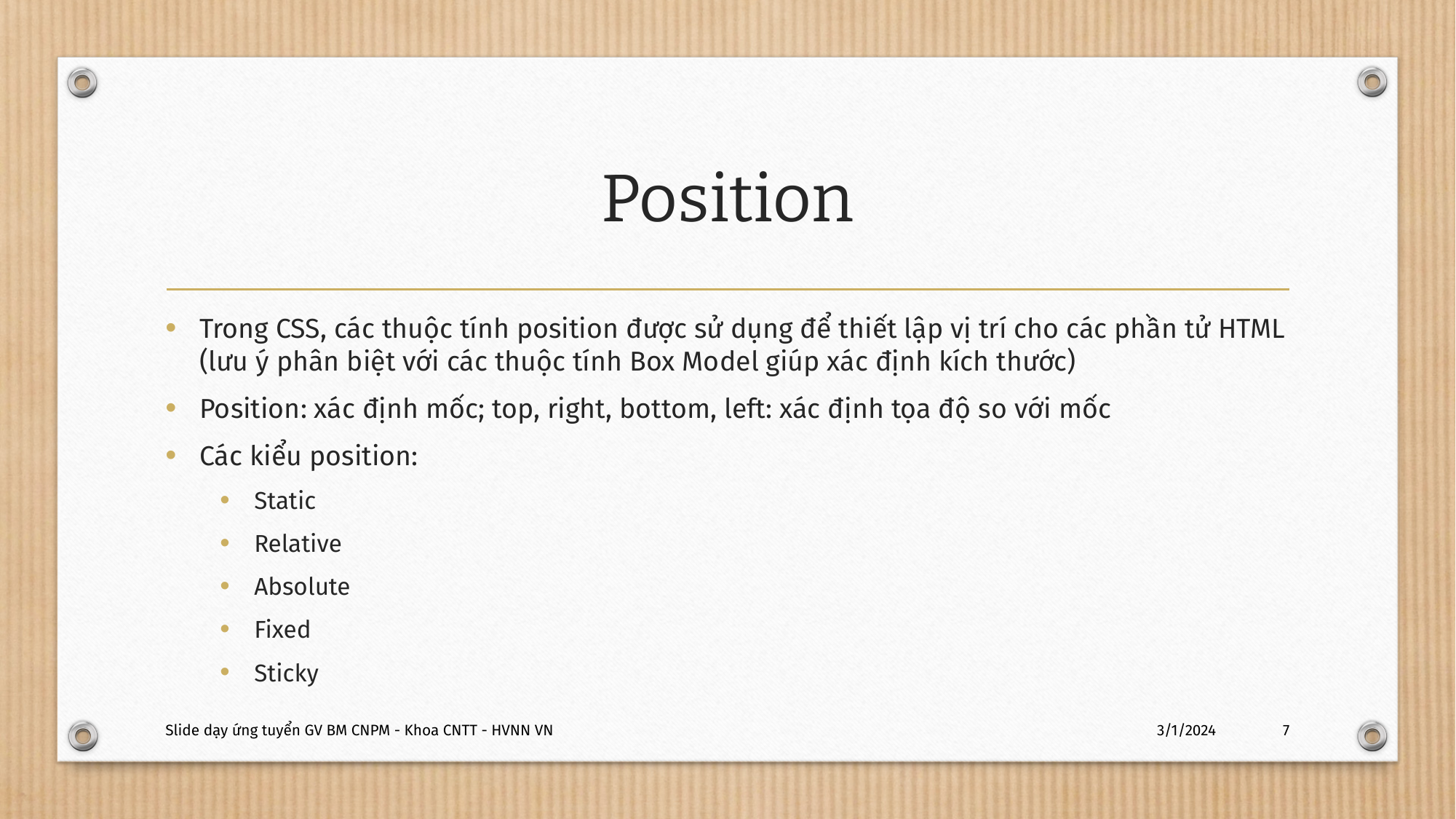

# Position
Trong CSS, các thuộc tính position được sử dụng để thiết lập vị trí cho các phần tử HTML (lưu ý phân biệt với các thuộc tính Box Model giúp xác định kích thước)
Position: xác định mốc; top, right, bottom, left: xác định tọa độ so với mốc
Các kiểu position:
Static
Relative
Absolute
Fixed
Sticky
Slide dạy ứng tuyển GV BM CNPM - Khoa CNTT - HVNN VN
3/1/2024
7